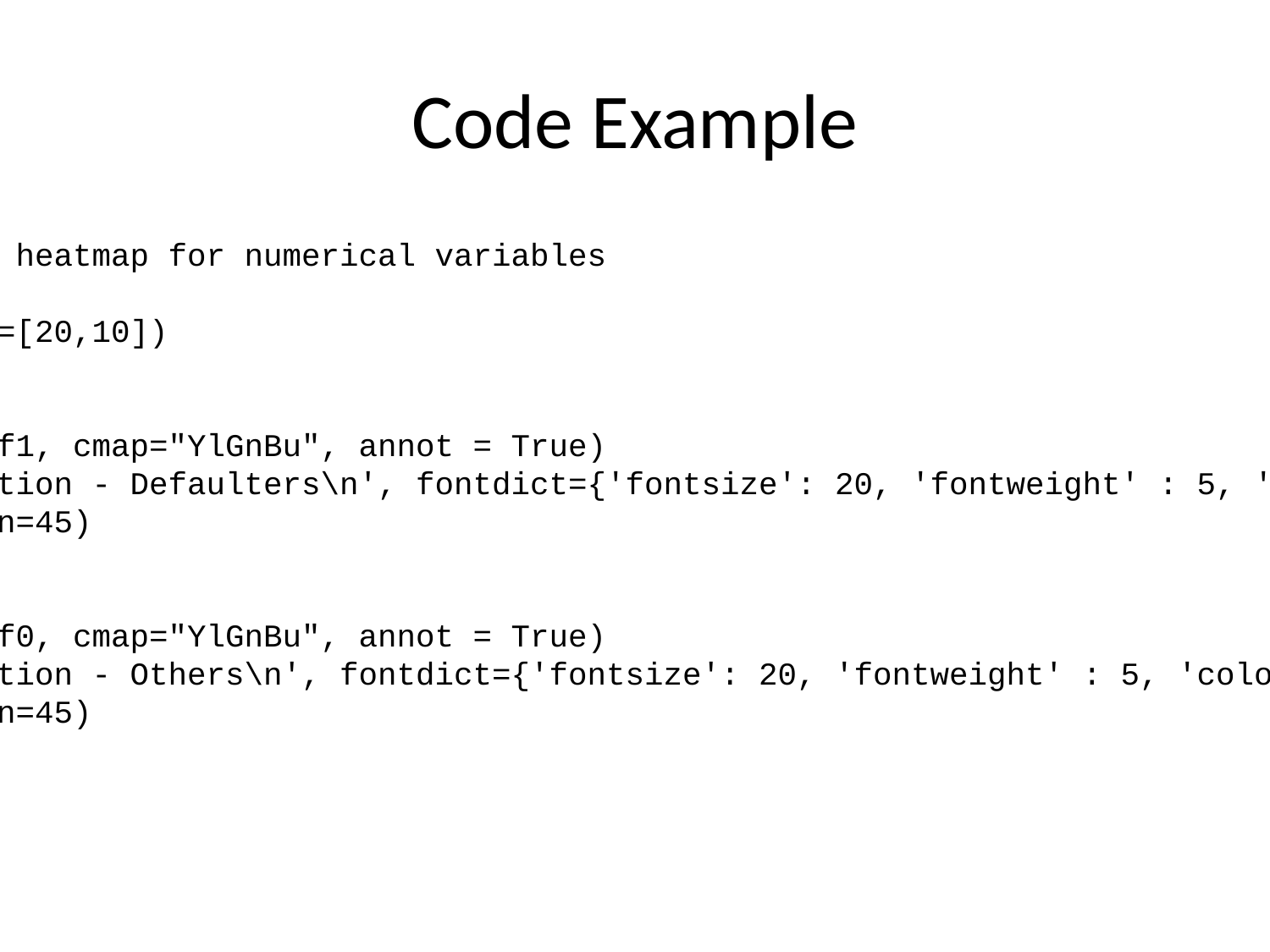

# Code Example

# Plot correlation heatmap for numerical variables plt.figure(figsize=[20,10]) plt.subplot(1,2,1) sns.heatmap(corr_df1, cmap="YlGnBu", annot = True) plt.title('Correlation - Defaulters\n', fontdict={'fontsize': 20, 'fontweight' : 5, 'color' : 'Brown'}) plt.xticks(rotation=45) plt.subplot(1,2,2) sns.heatmap(corr_df0, cmap="YlGnBu", annot = True) plt.title('Correlation - Others\n', fontdict={'fontsize': 20, 'fontweight' : 5, 'color' : 'Brown'}) plt.xticks(rotation=45) plt.show()